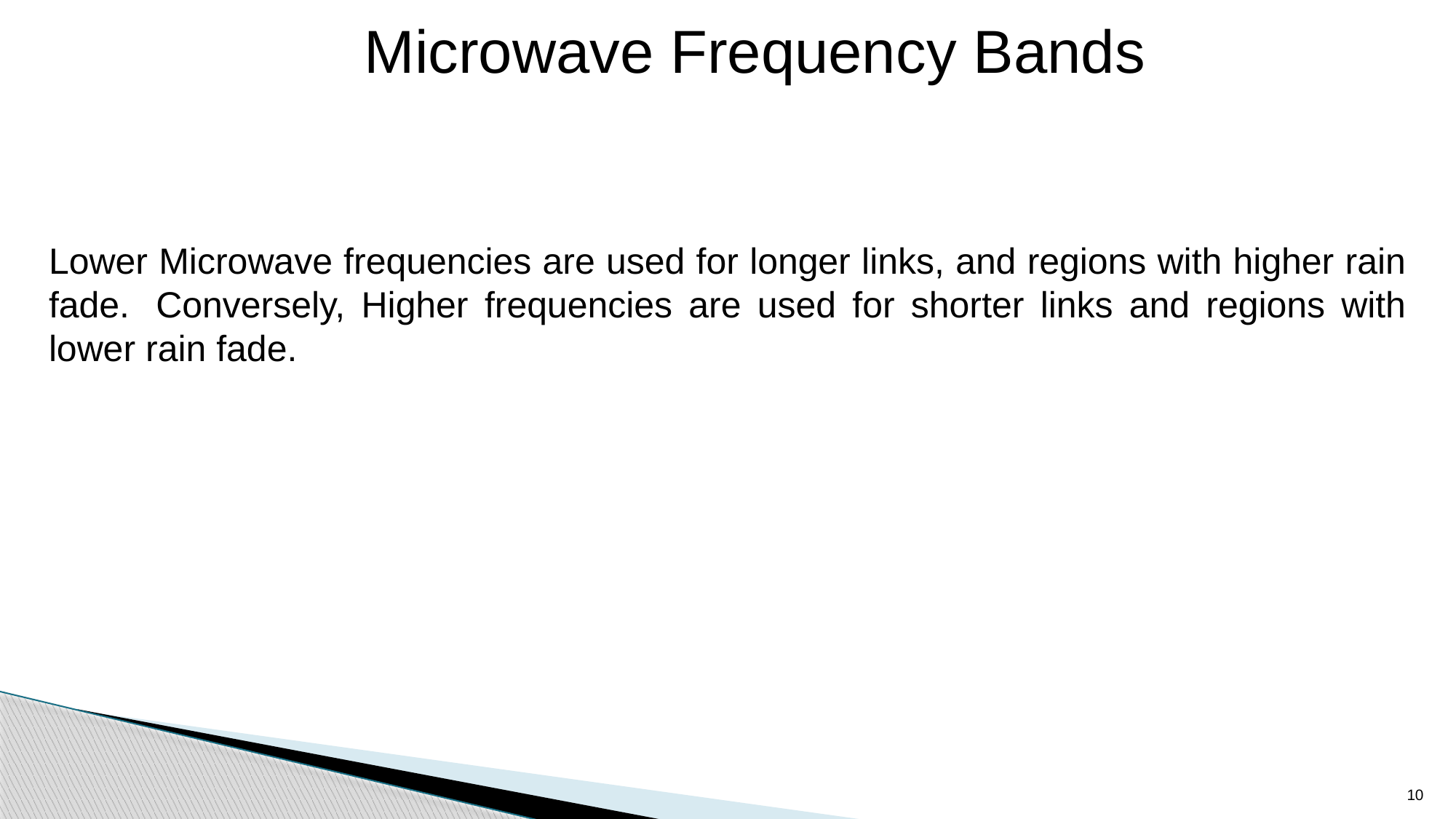

Microwave Frequency Bands
Lower Microwave frequencies are used for longer links, and regions with higher rain fade.  Conversely, Higher frequencies are used for shorter links and regions with lower rain fade.
10